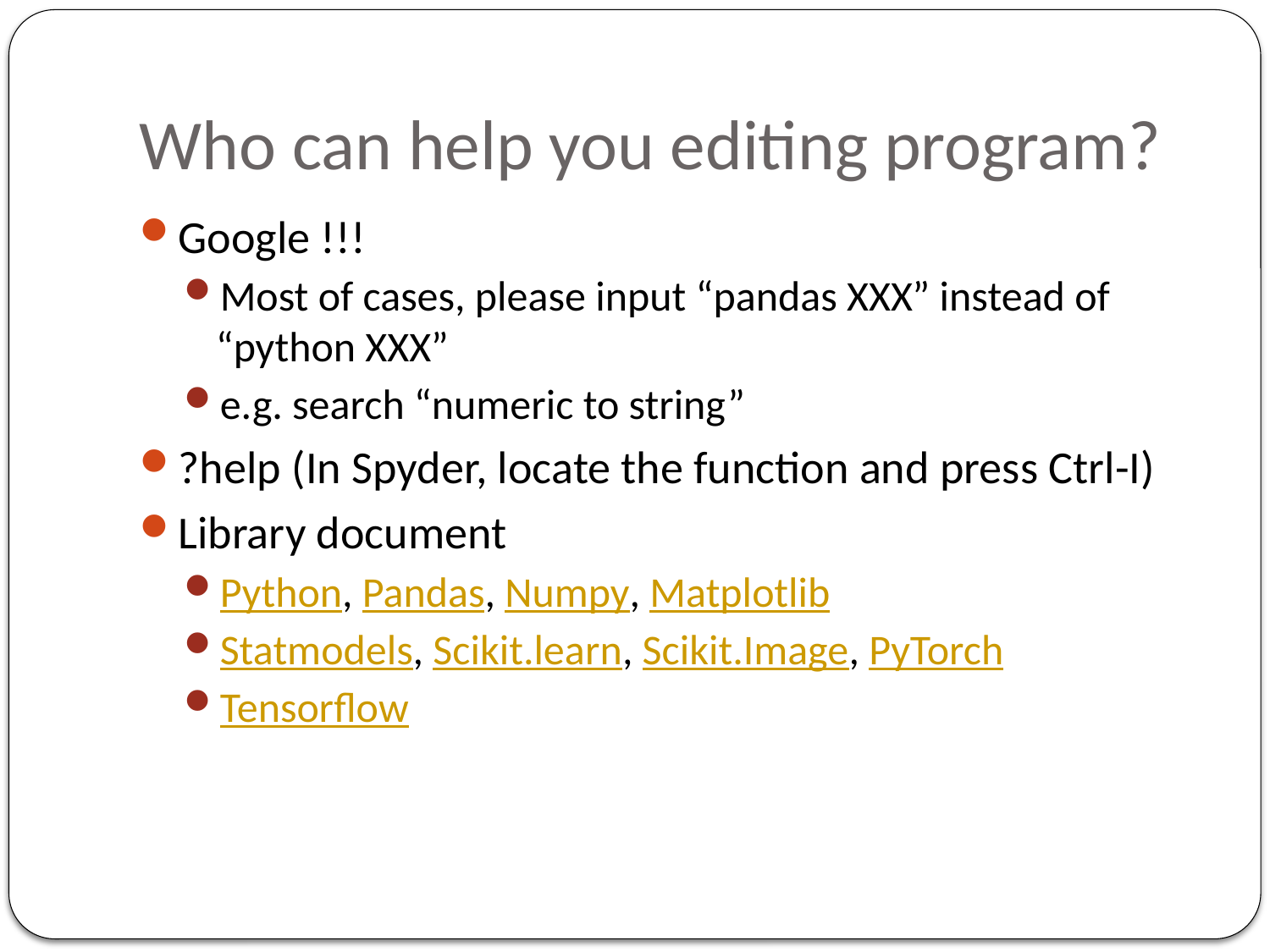

# Who can help you editing program?
Google !!!
Most of cases, please input “pandas XXX” instead of “python XXX”
e.g. search “numeric to string”
?help (In Spyder, locate the function and press Ctrl-I)
Library document
Python, Pandas, Numpy, Matplotlib
Statmodels, Scikit.learn, Scikit.Image, PyTorch
Tensorflow